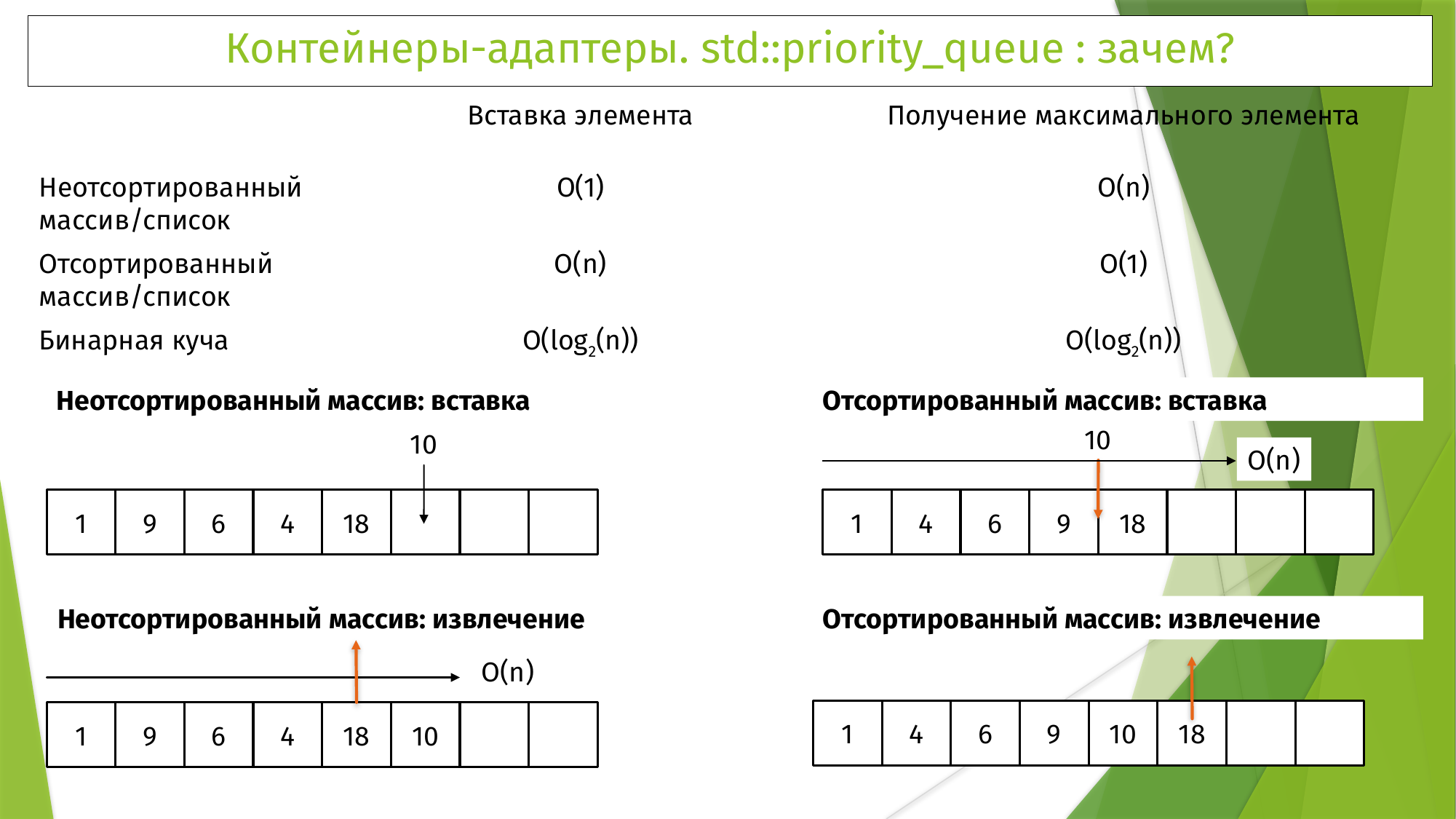

Контейнеры-адаптеры. std::priority_queue : зачем?
|  | Вставка элемента | Получение максимального элемента |
| --- | --- | --- |
| Неотсортированный массив/список | О(1) | О(n) |
| Отсортированный массив/список | O(n) | O(1) |
| Бинарная куча | O(log2(n)) | O(log2(n)) |
Неотсортированный массив: вставка
Отсортированный массив: вставка
10
10
О(n)
1
9
6
4
18

1
4
6
9
18

Неотсортированный массив: извлечение
Отсортированный массив: извлечение
О(n)
1
4
6
9
10
18

1
9
6
4
18
10